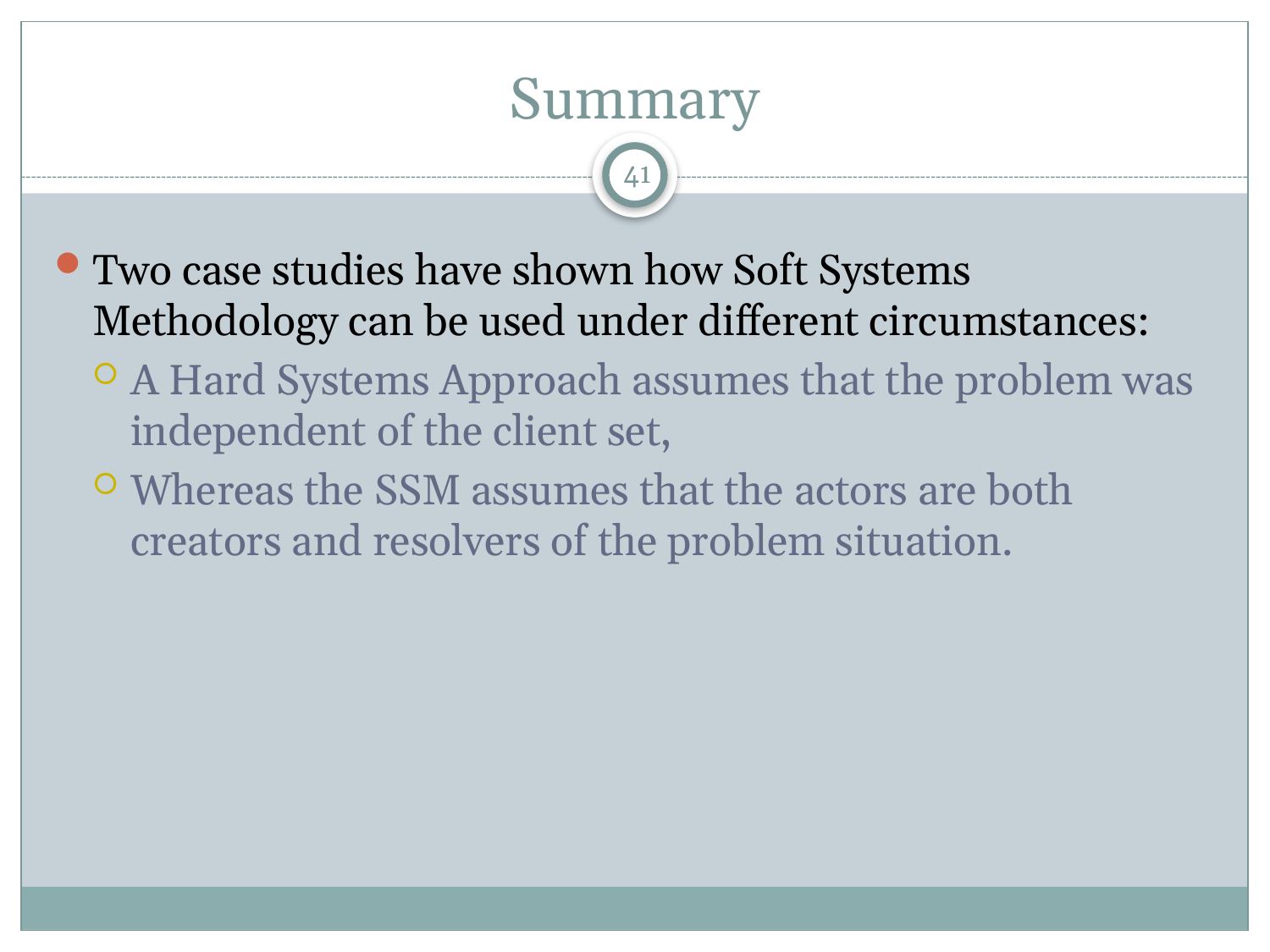

# Summary
41
Two case studies have shown how Soft Systems Methodology can be used under different circumstances:
A Hard Systems Approach assumes that the problem was independent of the client set,
Whereas the SSM assumes that the actors are both creators and resolvers of the problem situation.